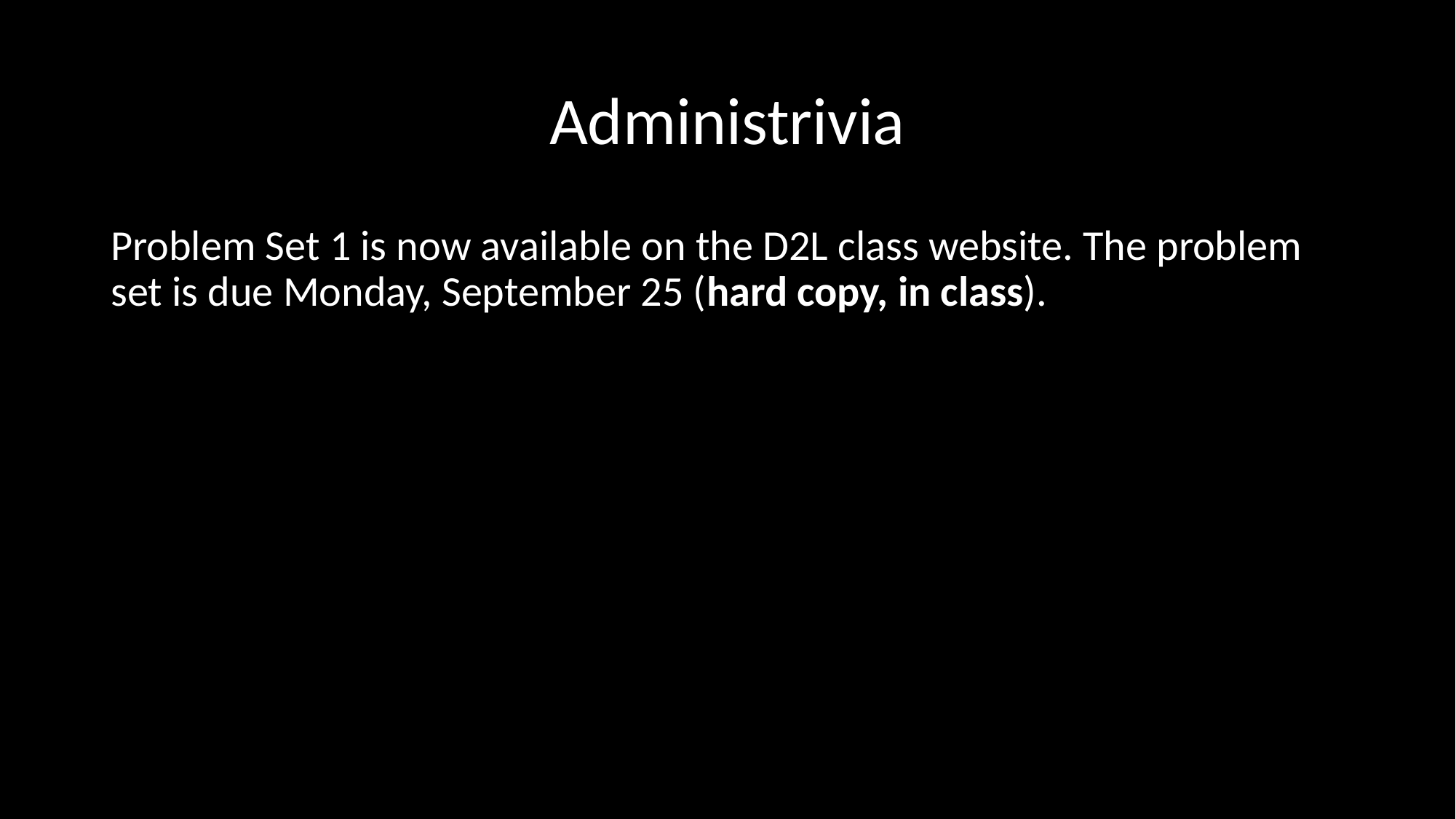

# Administrivia
Problem Set 1 is now available on the D2L class website. The problem set is due Monday, September 25 (hard copy, in class).